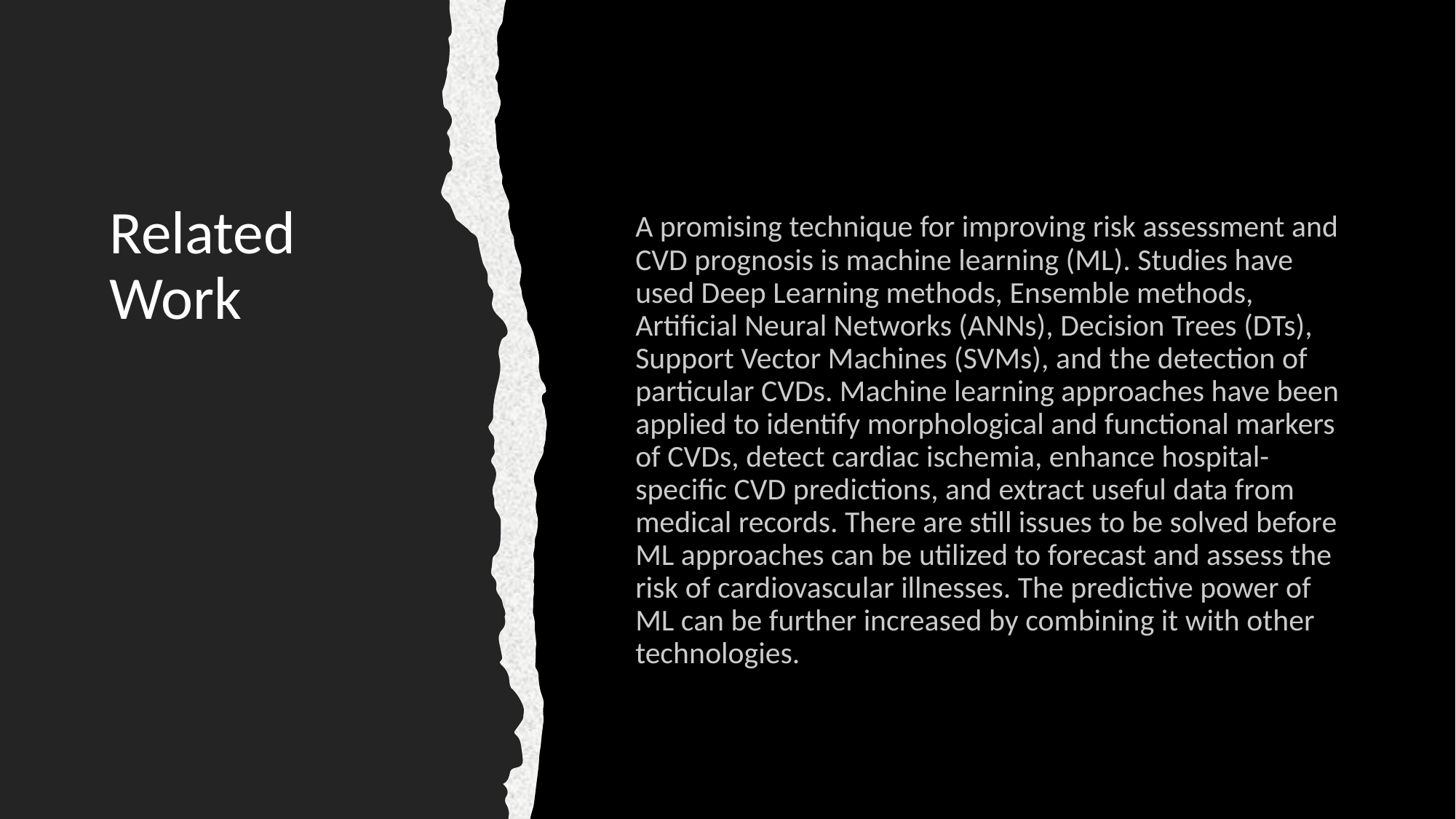

# Related Work
A promising technique for improving risk assessment and CVD prognosis is machine learning (ML). Studies have used Deep Learning methods, Ensemble methods, Artificial Neural Networks (ANNs), Decision Trees (DTs), Support Vector Machines (SVMs), and the detection of particular CVDs. Machine learning approaches have been applied to identify morphological and functional markers of CVDs, detect cardiac ischemia, enhance hospital-specific CVD predictions, and extract useful data from medical records. There are still issues to be solved before ML approaches can be utilized to forecast and assess the risk of cardiovascular illnesses. The predictive power of ML can be further increased by combining it with other technologies.